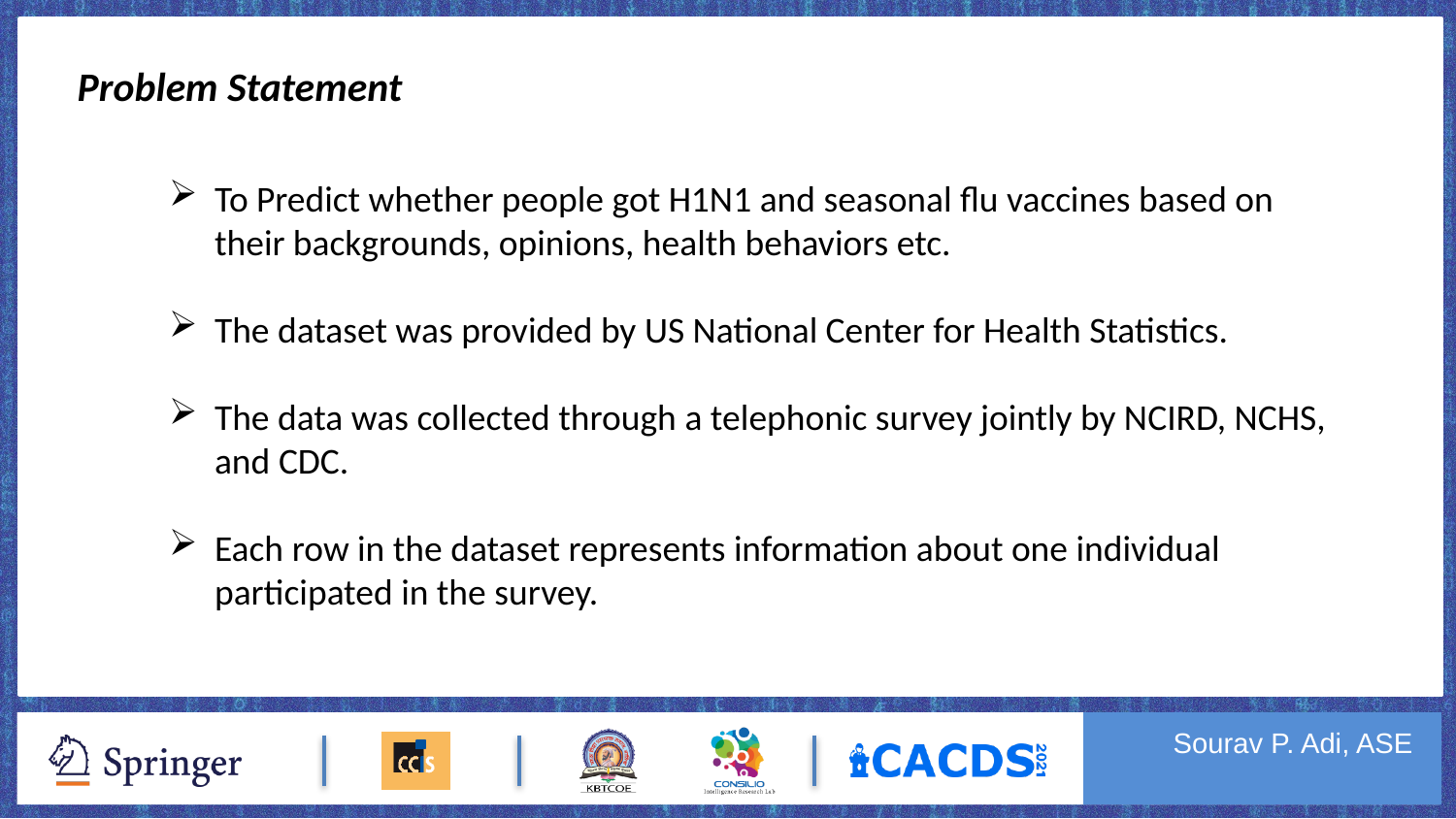

Problem Statement
To Predict whether people got H1N1 and seasonal flu vaccines based on their backgrounds, opinions, health behaviors etc.

The dataset was provided by US National Center for Health Statistics.

The data was collected through a telephonic survey jointly by NCIRD, NCHS, and CDC.

Each row in the dataset represents information about one individual participated in the survey.
Sourav P. Adi, ASE